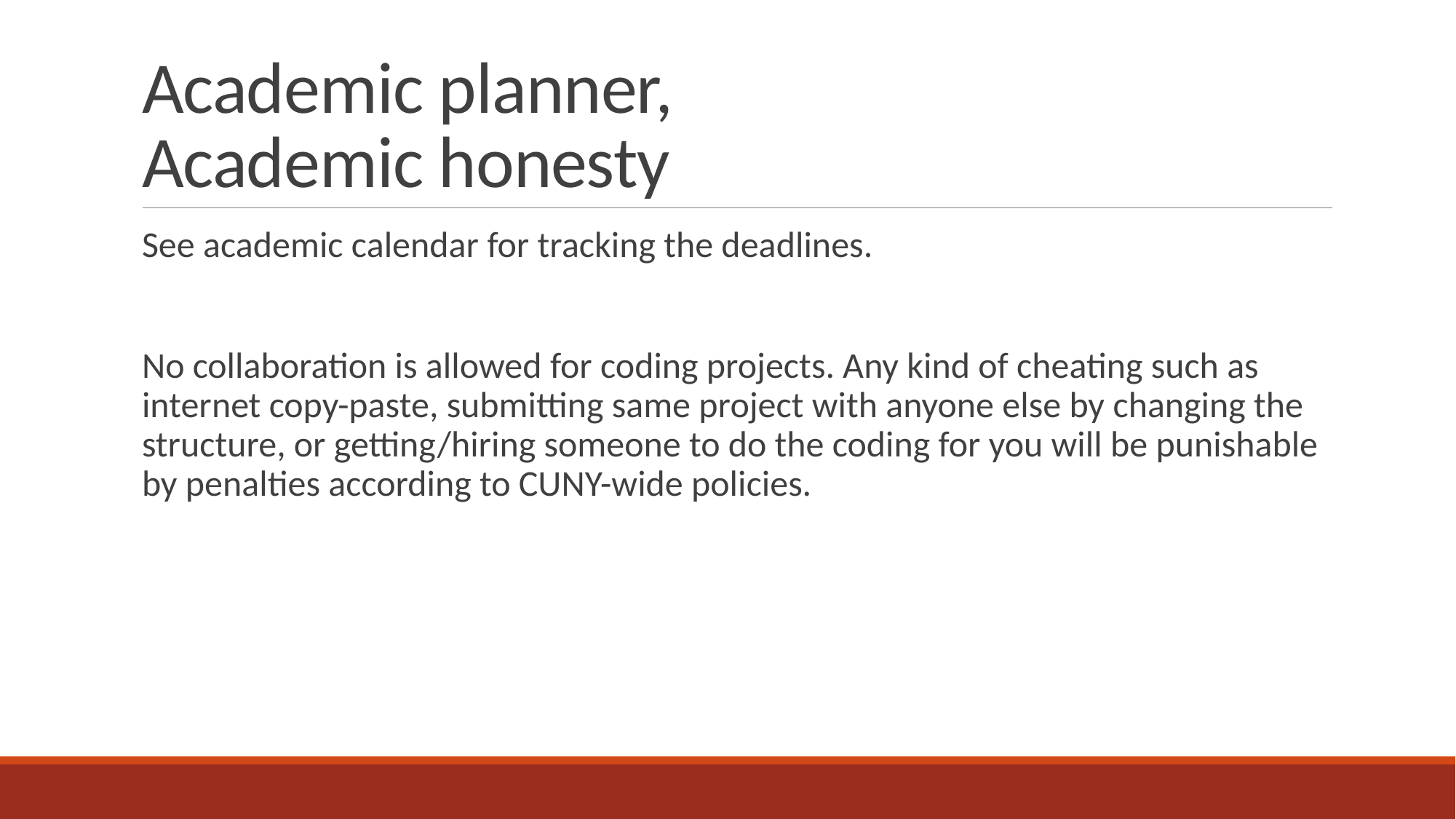

# Academic planner, Academic honesty
See academic calendar for tracking the deadlines.

No collaboration is allowed for coding projects. Any kind of cheating such as internet copy-paste, submitting same project with anyone else by changing the structure, or getting/hiring someone to do the coding for you will be punishable by penalties according to CUNY-wide policies.